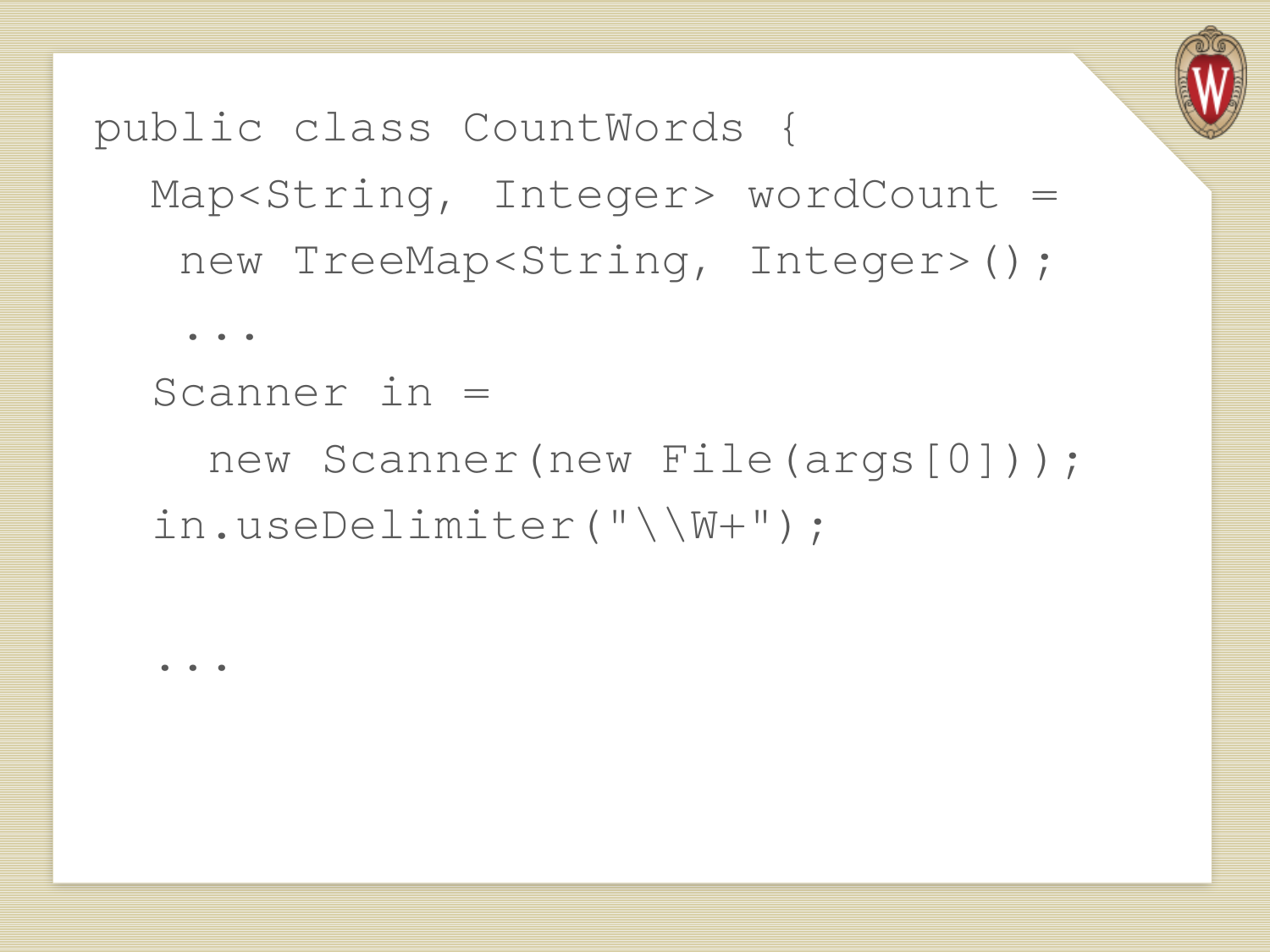

public class CountWords {
  Map<String, Integer> wordCount =
   new TreeMap<String, Integer>();
   ...
  Scanner in =
    new Scanner(new File(args[0]));
  in.useDelimiter("\\W+");

  ...